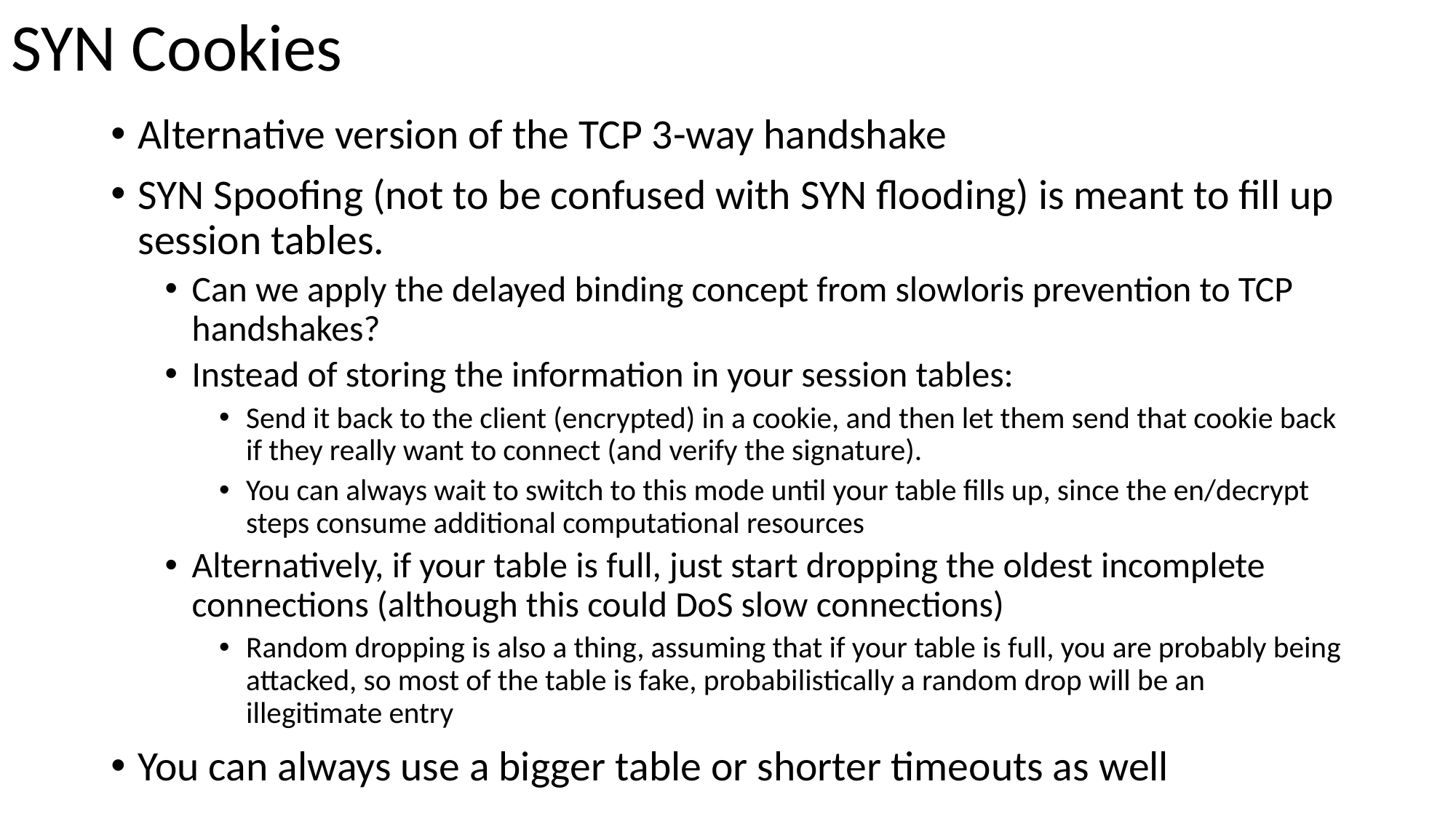

# SYN Cookies
Alternative version of the TCP 3-way handshake
SYN Spoofing (not to be confused with SYN flooding) is meant to fill up session tables.
Can we apply the delayed binding concept from slowloris prevention to TCP handshakes?
Instead of storing the information in your session tables:
Send it back to the client (encrypted) in a cookie, and then let them send that cookie back if they really want to connect (and verify the signature).
You can always wait to switch to this mode until your table fills up, since the en/decrypt steps consume additional computational resources
Alternatively, if your table is full, just start dropping the oldest incomplete connections (although this could DoS slow connections)
Random dropping is also a thing, assuming that if your table is full, you are probably being attacked, so most of the table is fake, probabilistically a random drop will be an illegitimate entry
You can always use a bigger table or shorter timeouts as well